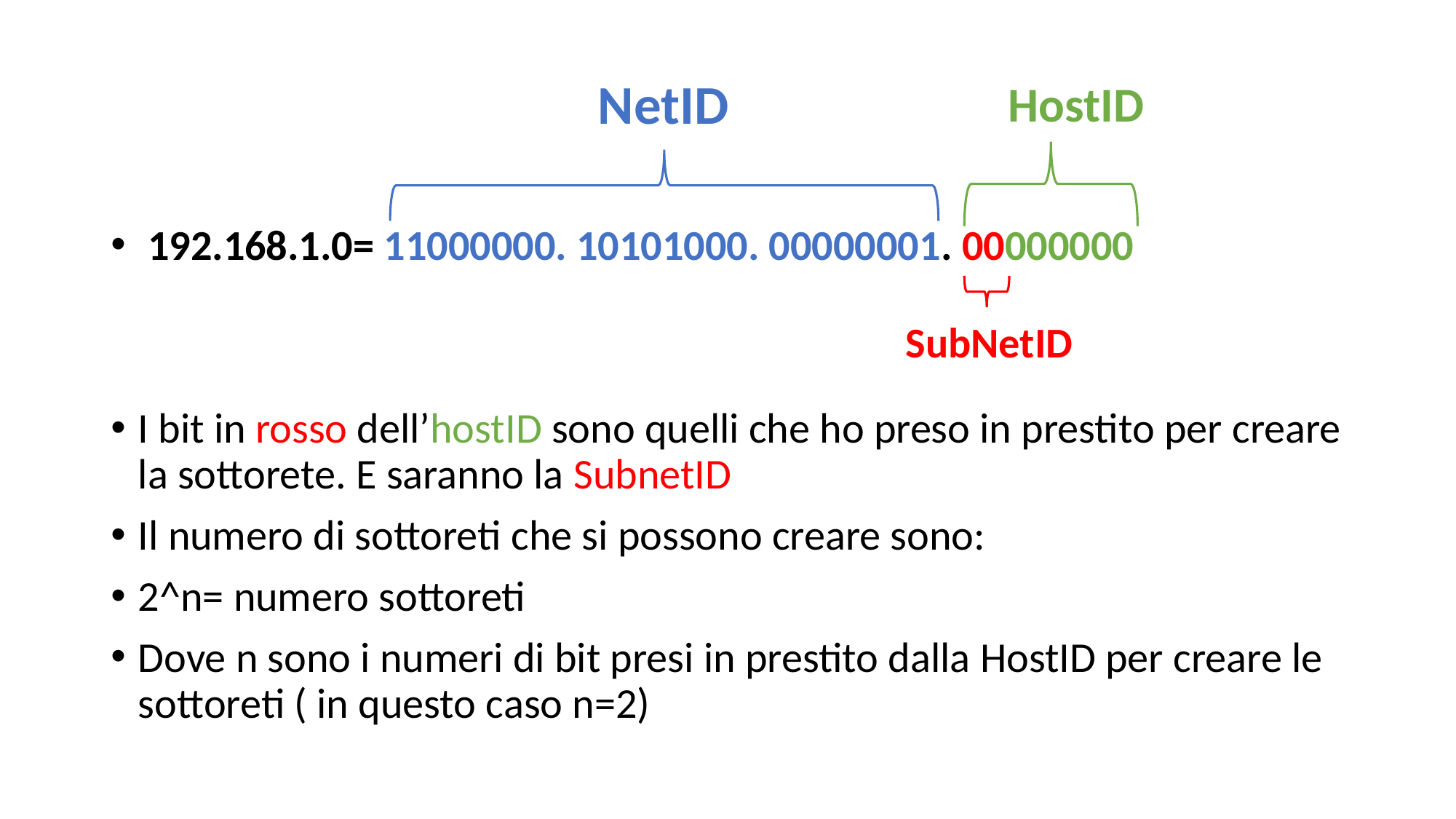

NetID
HostID

 192.168.1.0= 11000000. 10101000. 00000001. 00000000

I bit in rosso dell’hostID sono quelli che ho preso in prestito per creare la sottorete. E saranno la SubnetID
Il numero di sottoreti che si possono creare sono:
2^n= numero sottoreti
Dove n sono i numeri di bit presi in prestito dalla HostID per creare le sottoreti ( in questo caso n=2)

SubNetID